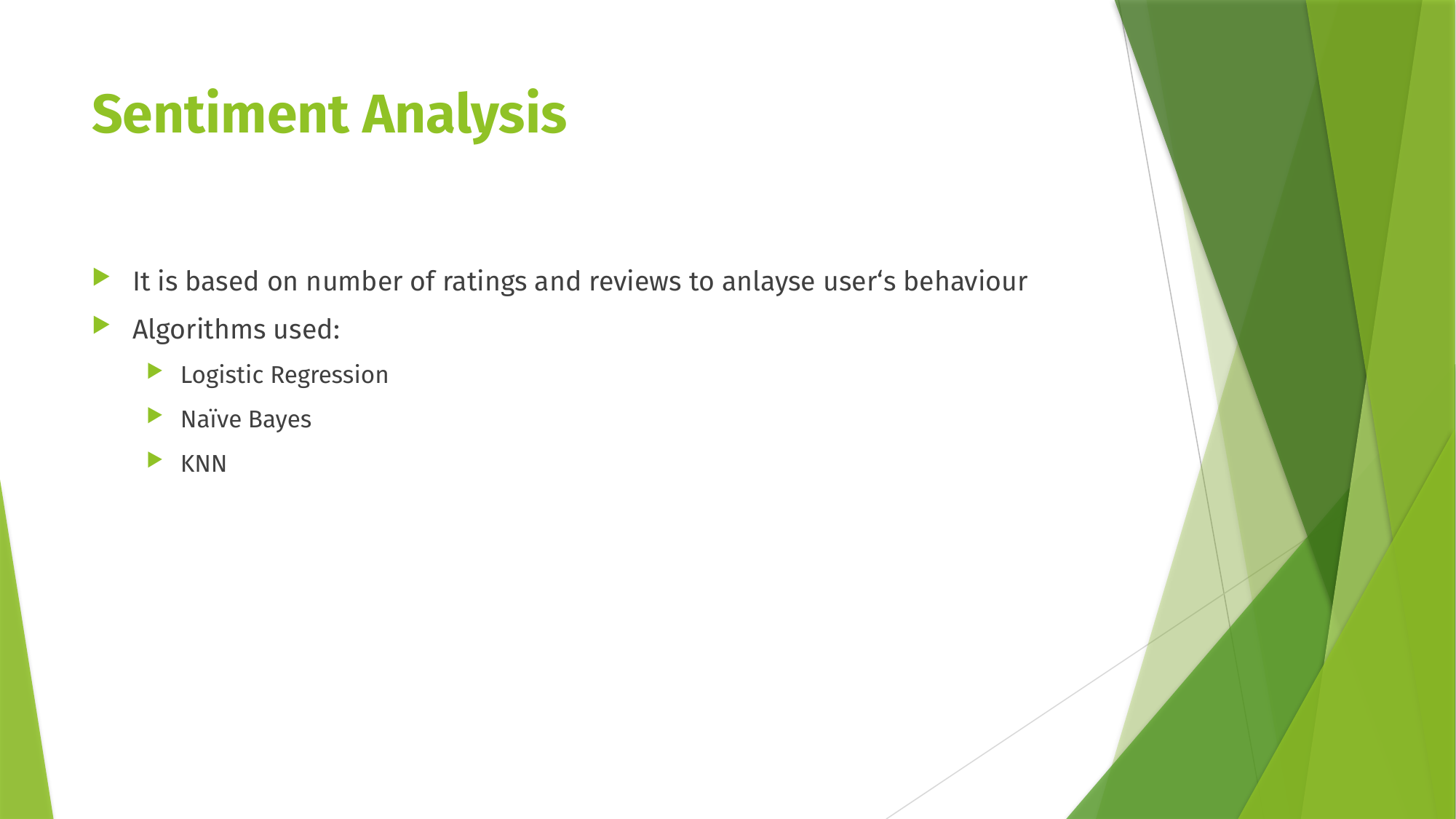

# Sentiment Analysis
It is based on number of ratings and reviews to anlayse user‘s behaviour
Algorithms used:
Logistic Regression
Naïve Bayes
KNN